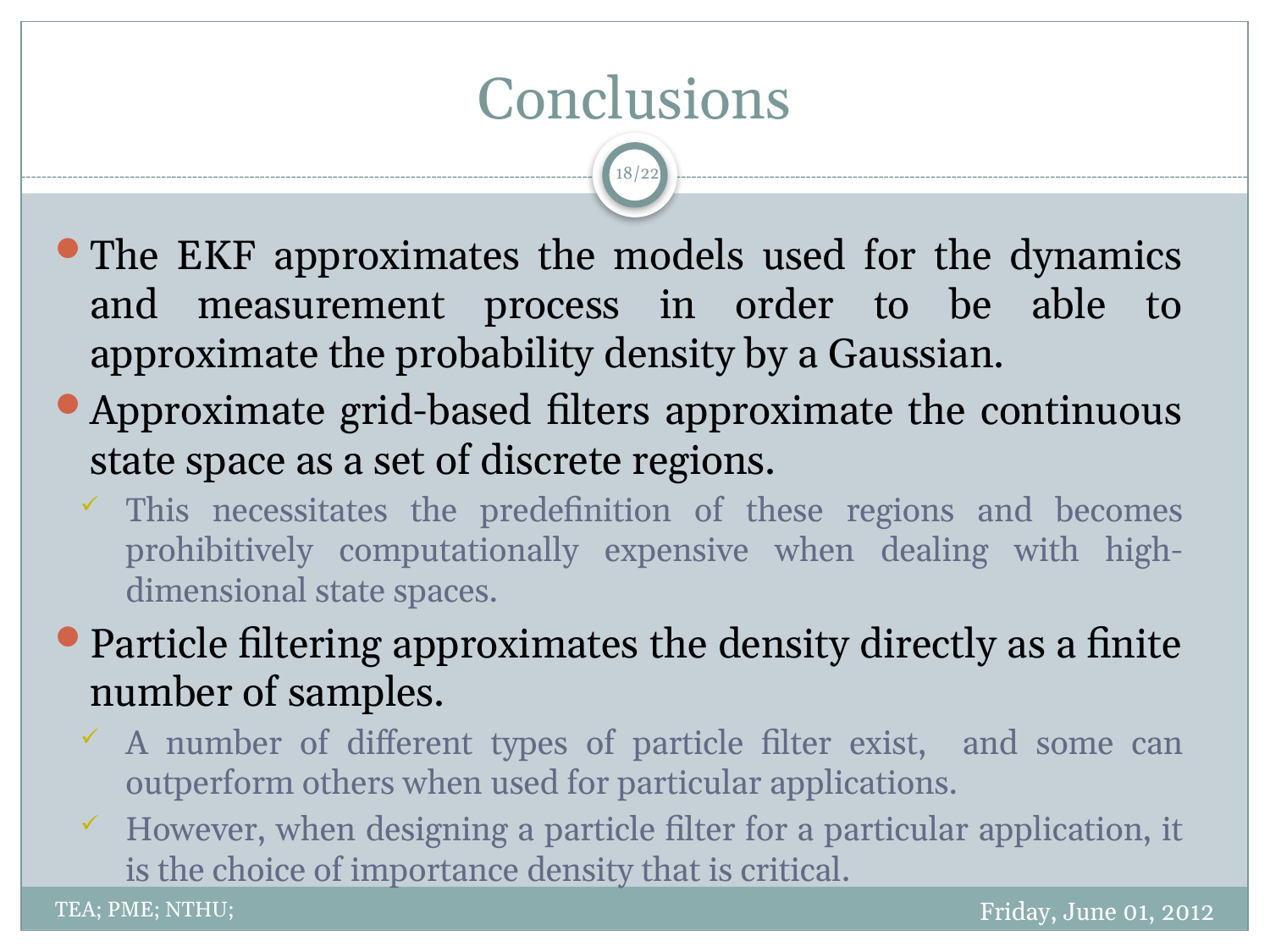

# Conclusions
18/22
The EKF approximates the models used for the dynamics and measurement process in order to be able to approximate the probability density by a Gaussian.
Approximate grid-based filters approximate the continuous state space as a set of discrete regions.
This necessitates the predefinition of these regions and becomes prohibitively computationally expensive when dealing with high-dimensional state spaces.
Particle filtering approximates the density directly as a finite number of samples.
A number of different types of particle filter exist,  and some can outperform others when used for particular applications.
However, when designing a particle filter for a particular application, it is the choice of importance density that is critical.
Friday, June 01, 2012
TEA; PME; NTHU;